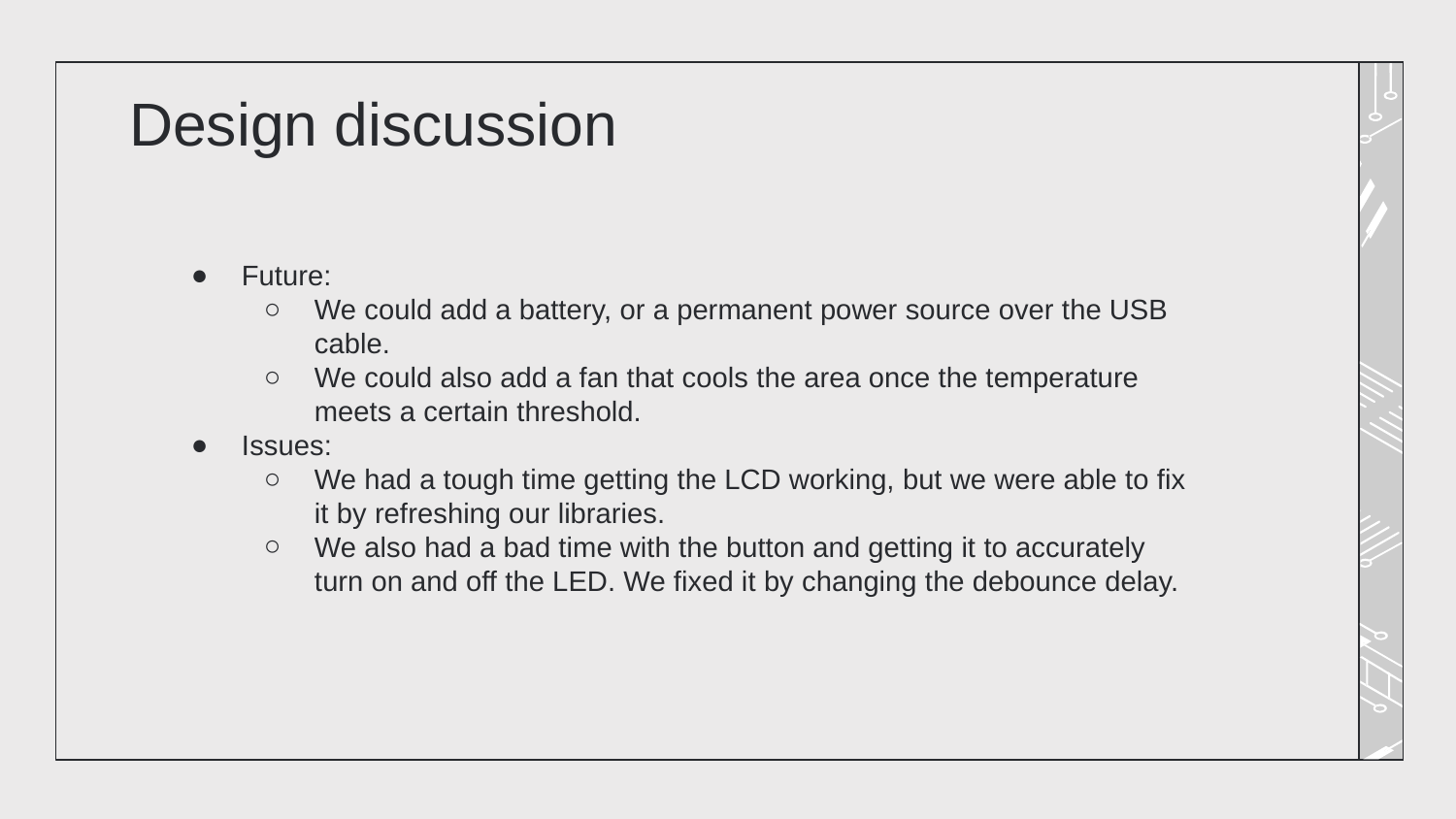

# Design discussion
Future:
We could add a battery, or a permanent power source over the USB cable.
We could also add a fan that cools the area once the temperature meets a certain threshold.
Issues:
We had a tough time getting the LCD working, but we were able to fix it by refreshing our libraries.
We also had a bad time with the button and getting it to accurately turn on and off the LED. We fixed it by changing the debounce delay.